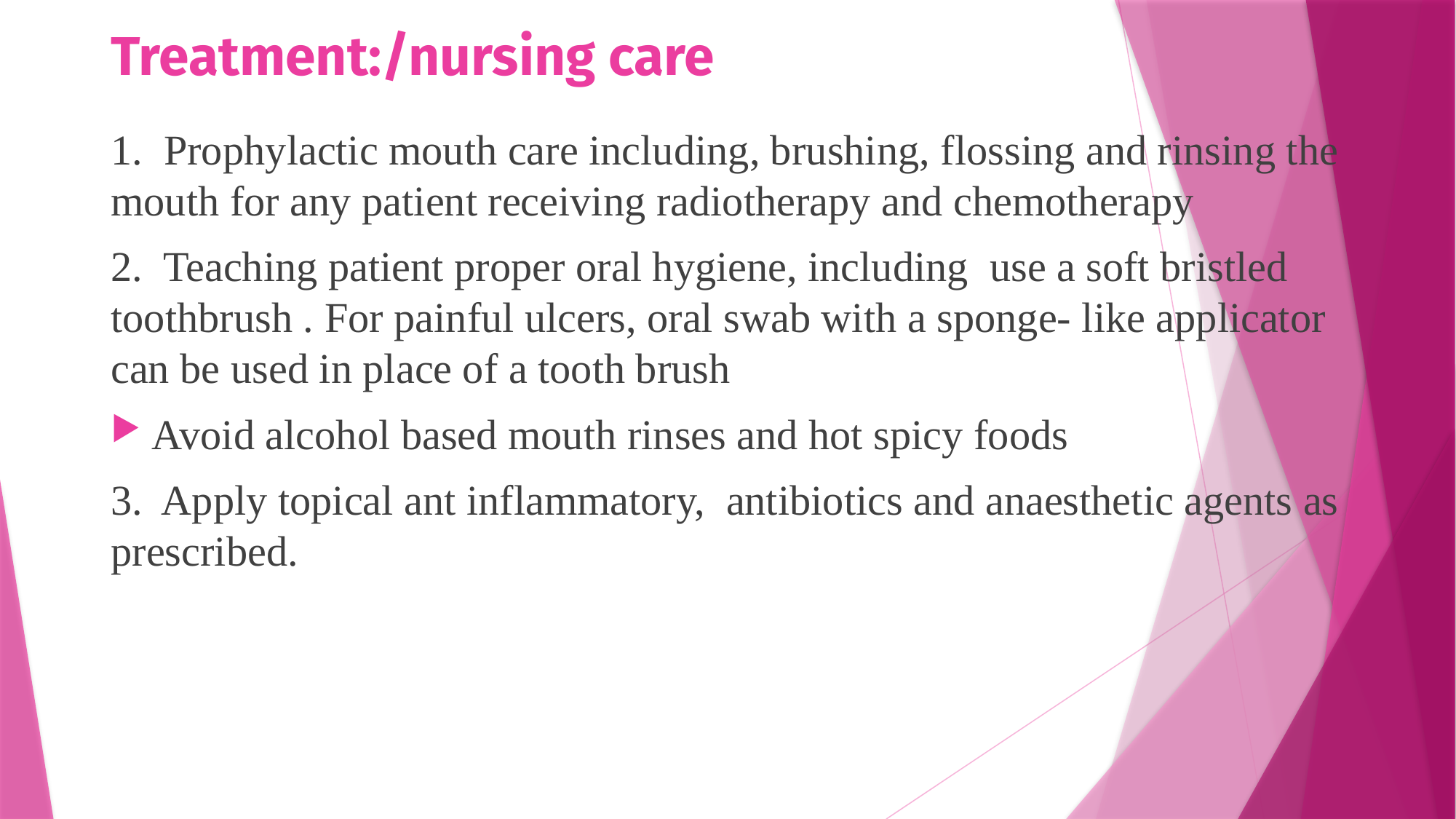

# Treatment:/nursing care
1.  Prophylactic mouth care including, brushing, flossing and rinsing the mouth for any patient receiving radiotherapy and chemotherapy
2.  Teaching patient proper oral hygiene, including  use a soft bristled toothbrush . For painful ulcers, oral swab with a sponge- like applicator can be used in place of a tooth brush
Avoid alcohol based mouth rinses and hot spicy foods
3.  Apply topical ant inflammatory,  antibiotics and anaesthetic agents as prescribed.